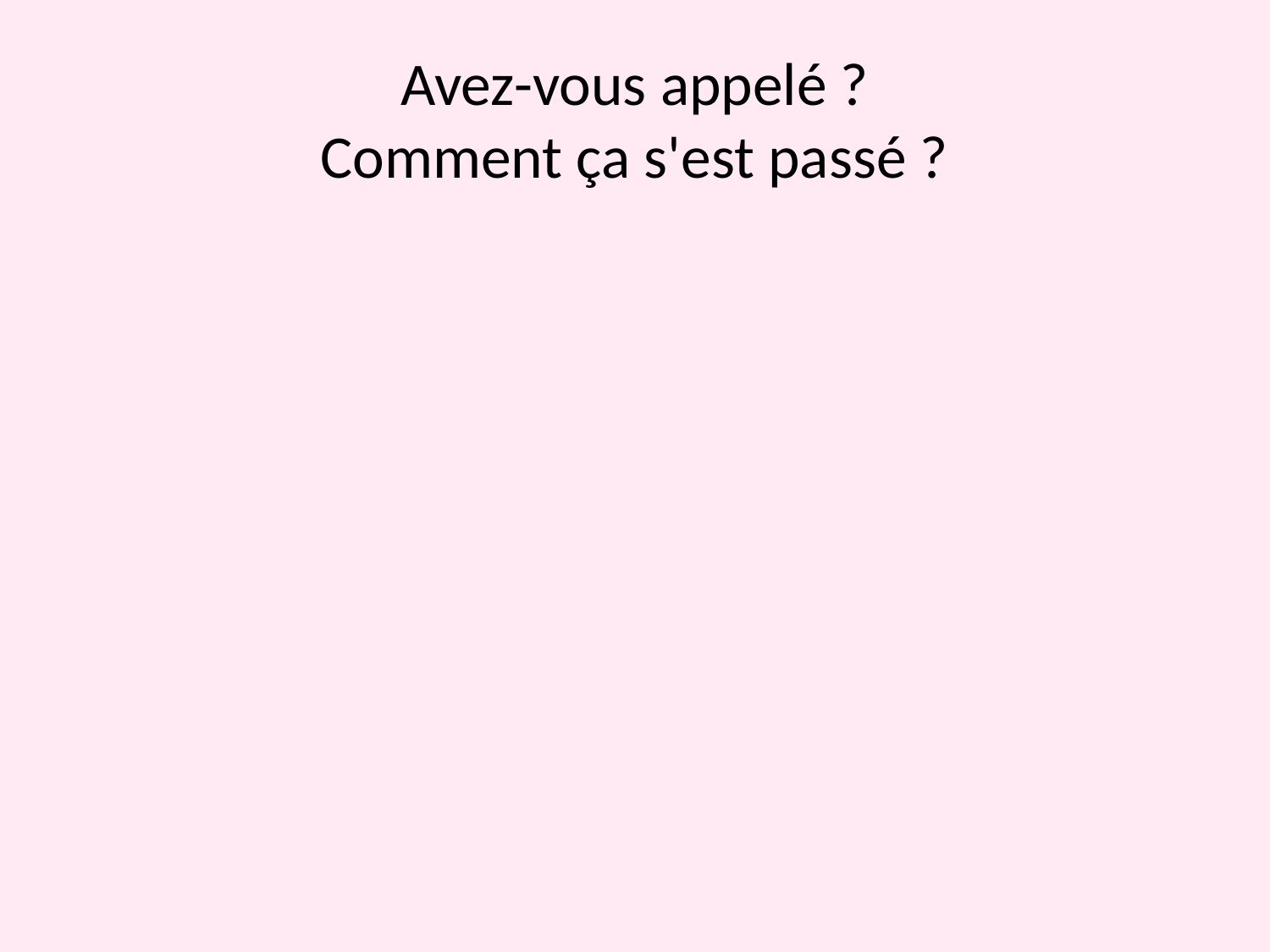

# Avez-vous appelé ? Comment ça s'est passé ?